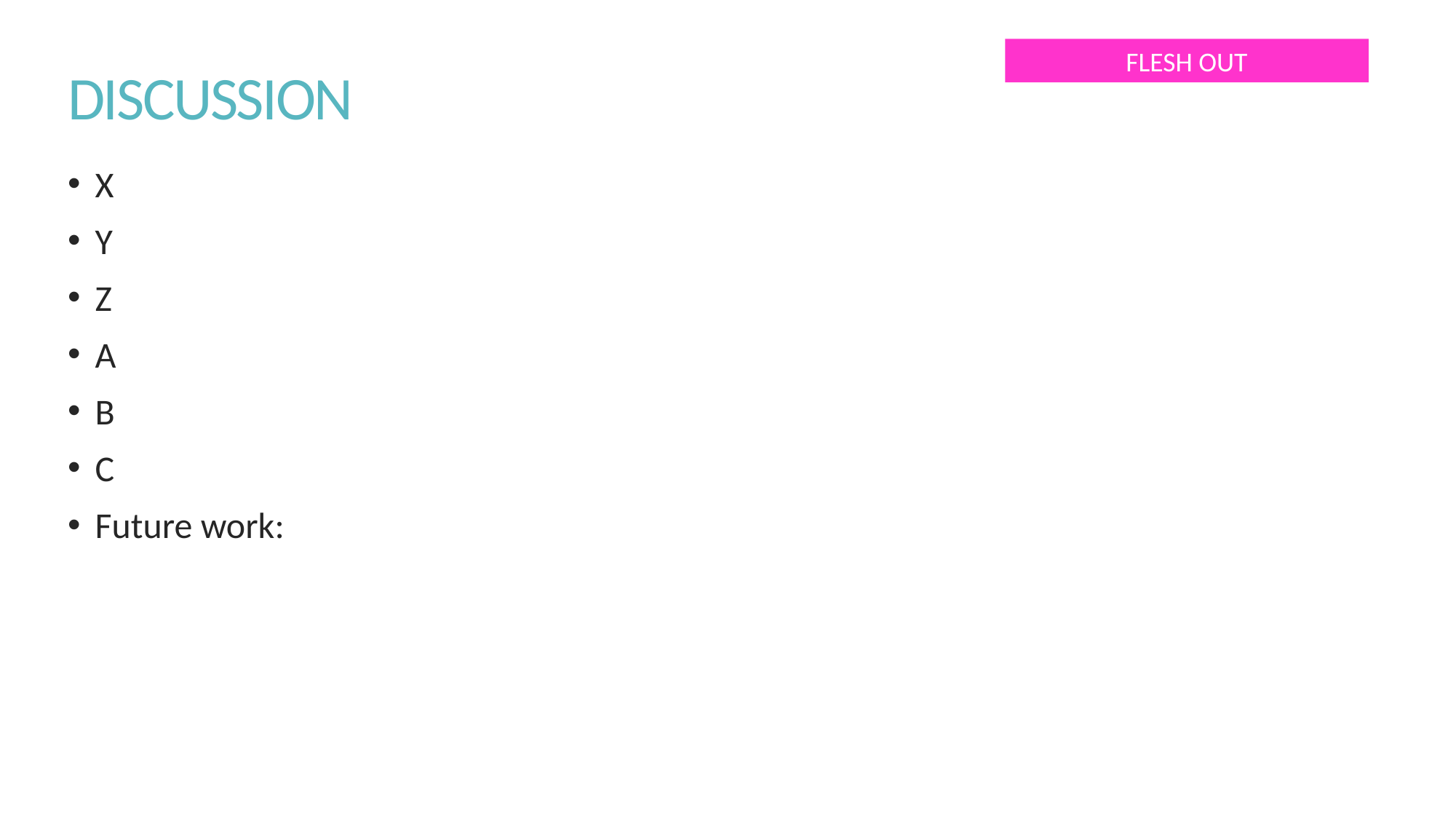

FLESH OUT
# DISCUSSION
X
Y
Z
A
B
C
Future work: